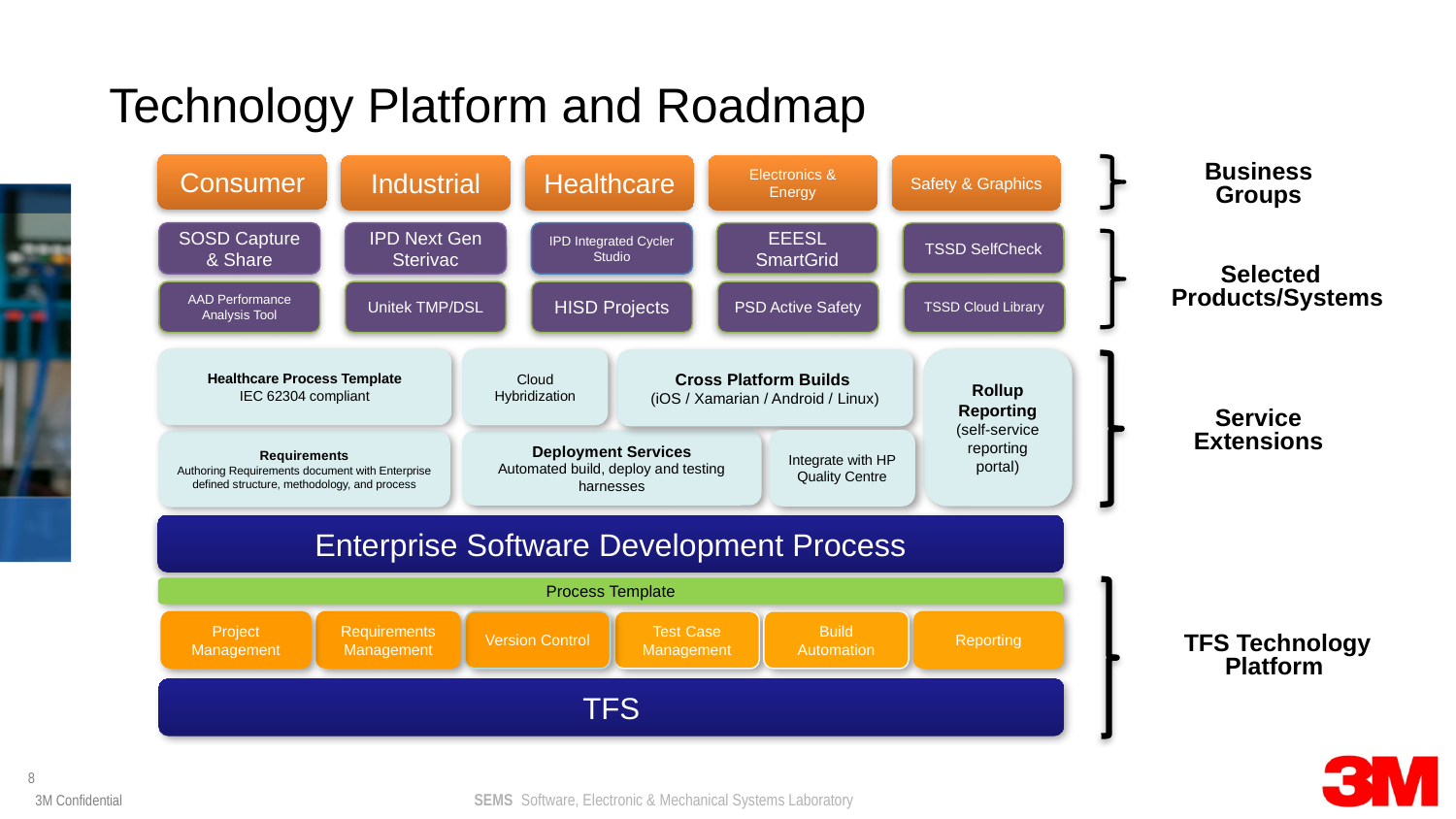

# Technology Platform and Roadmap
Consumer
Business Groups
Industrial
Healthcare
Electronics & Energy
Safety & Graphics

SOSD Capture & Share
IPD Next Gen Sterivac
IPD Integrated Cycler Studio
EEESL SmartGrid
TSSD SelfCheck

Selected
Products/Systems
AAD Performance Analysis Tool
Unitek TMP/DSL
HISD Projects
PSD Active Safety
TSSD Cloud Library
Healthcare Process Template
IEC 62304 compliant
Rollup Reporting
(self-service reporting portal)
Cloud Hybridization
Cross Platform Builds
(iOS / Xamarian / Android / Linux)

Service Extensions
Integrate with HP Quality Centre
Deployment Services
Automated build, deploy and testing harnesses
Requirements
Authoring Requirements document with Enterprise defined structure, methodology, and process
Enterprise Software Development Process
Process Template

Project Management
Requirements Management
Version Control
Test Case Management
Build Automation
Reporting
TFS Technology
Platform
TFS